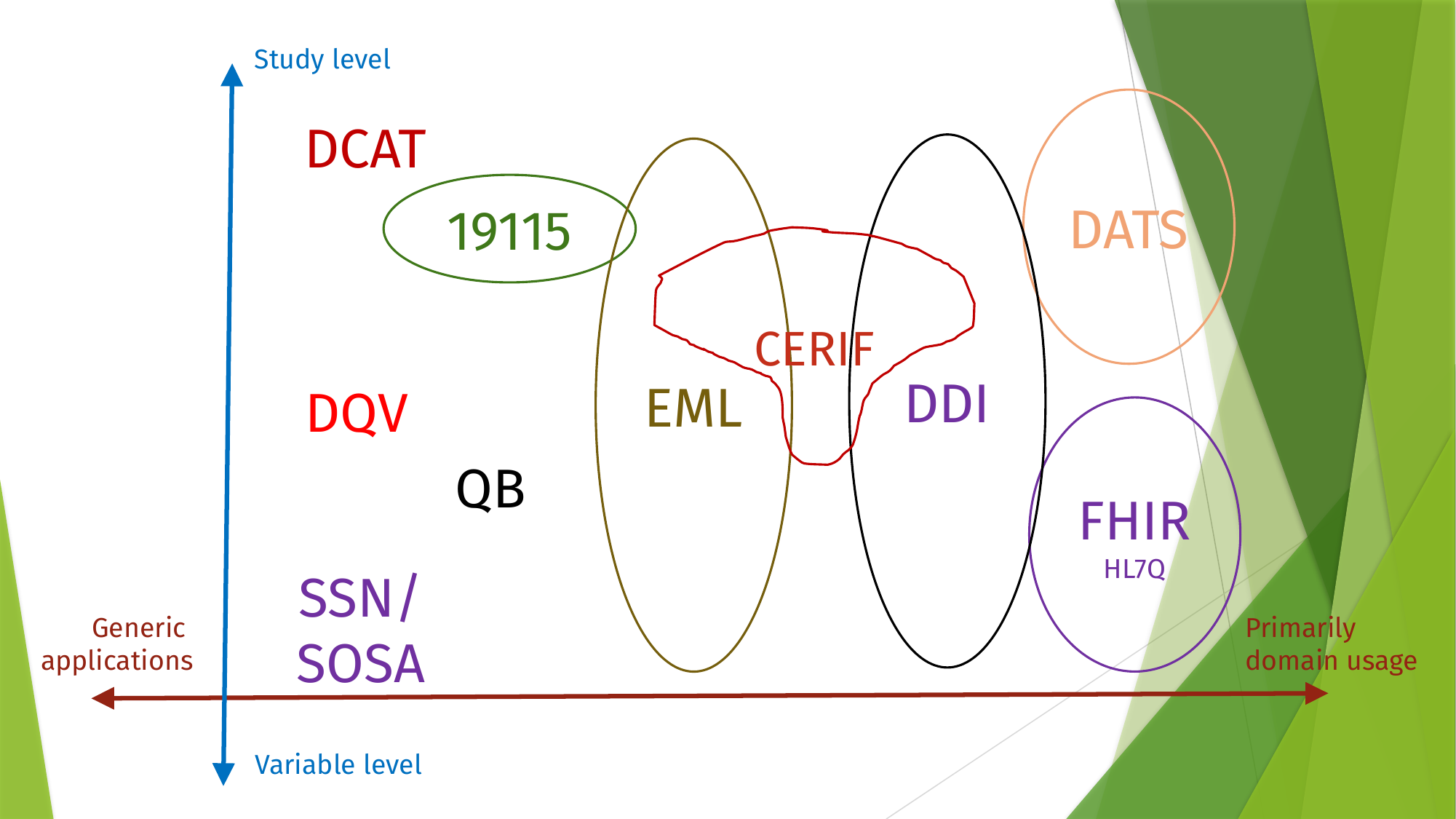

Study level
DATS
DCAT
DDI
EML
19115
CERIF
DQV
FHIR
HL7Q
QB
SSN/SOSA
Generic
applications
Variable level
Primarily
domain usage